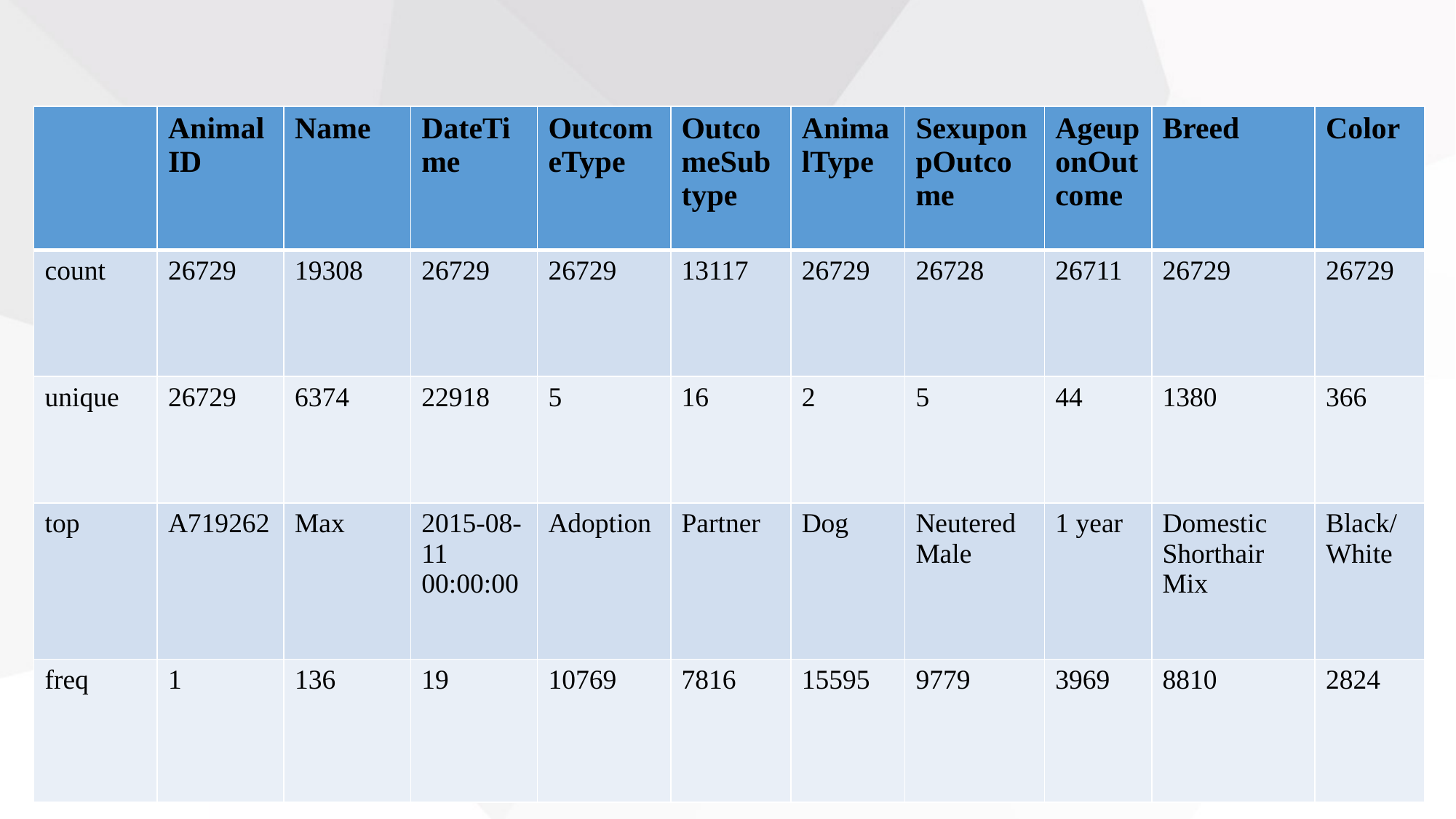

|  | Animal ID | Name | DateTime | OutcomeType | OutcomeSubtype | AnimalType | SexuponpOutcome | AgeuponOutcome | Breed | Color |
| --- | --- | --- | --- | --- | --- | --- | --- | --- | --- | --- |
| count | 26729 | 19308 | 26729 | 26729 | 13117 | 26729 | 26728 | 26711 | 26729 | 26729 |
| unique | 26729 | 6374 | 22918 | 5 | 16 | 2 | 5 | 44 | 1380 | 366 |
| top | A719262 | Max | 2015-08-11 00:00:00 | Adoption | Partner | Dog | Neutered Male | 1 year | Domestic Shorthair Mix | Black/White |
| freq | 1 | 136 | 19 | 10769 | 7816 | 15595 | 9779 | 3969 | 8810 | 2824 |